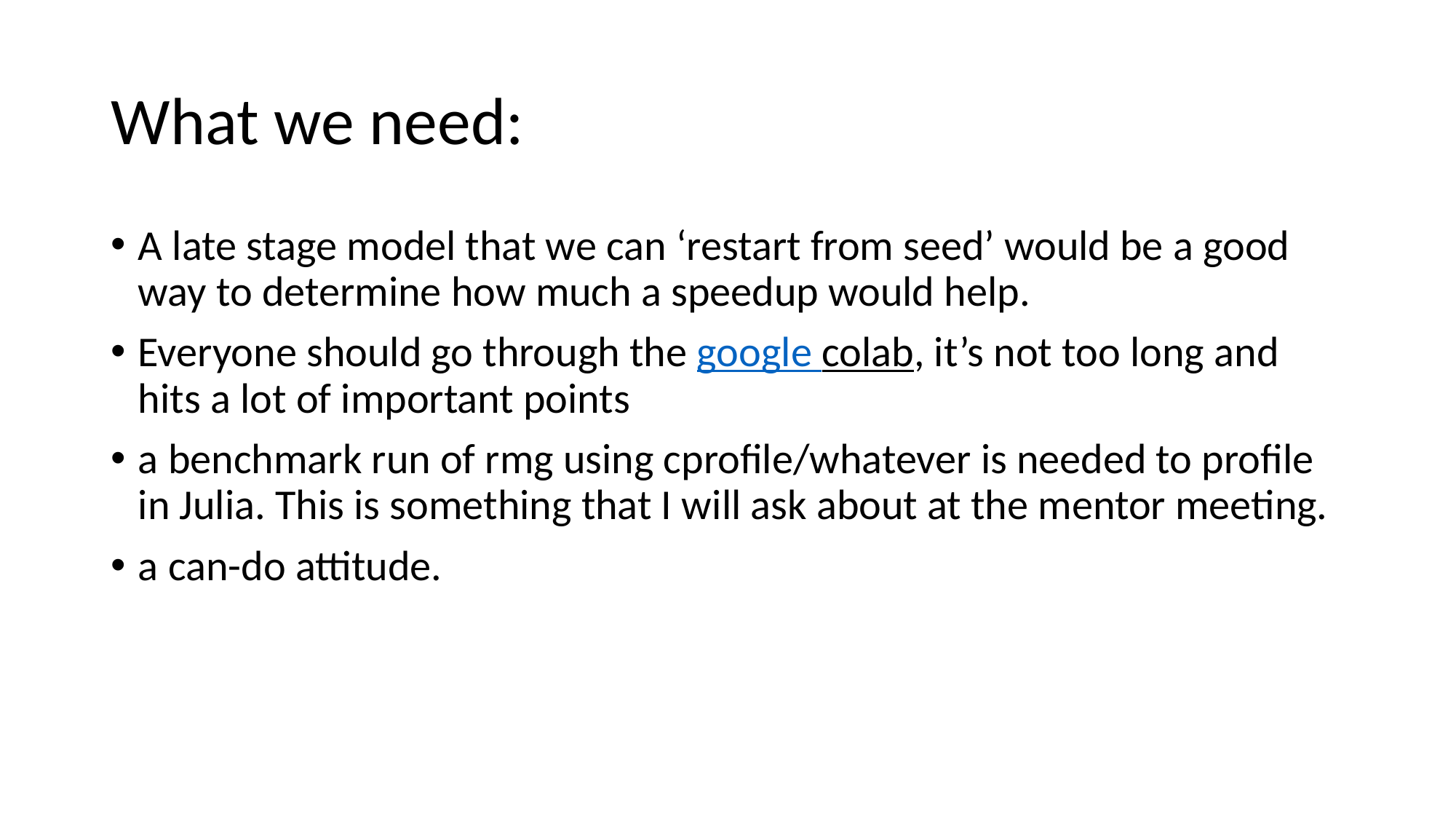

# What we need:
A late stage model that we can ‘restart from seed’ would be a good way to determine how much a speedup would help.
Everyone should go through the google colab, it’s not too long and hits a lot of important points
a benchmark run of rmg using cprofile/whatever is needed to profile in Julia. This is something that I will ask about at the mentor meeting.
a can-do attitude.